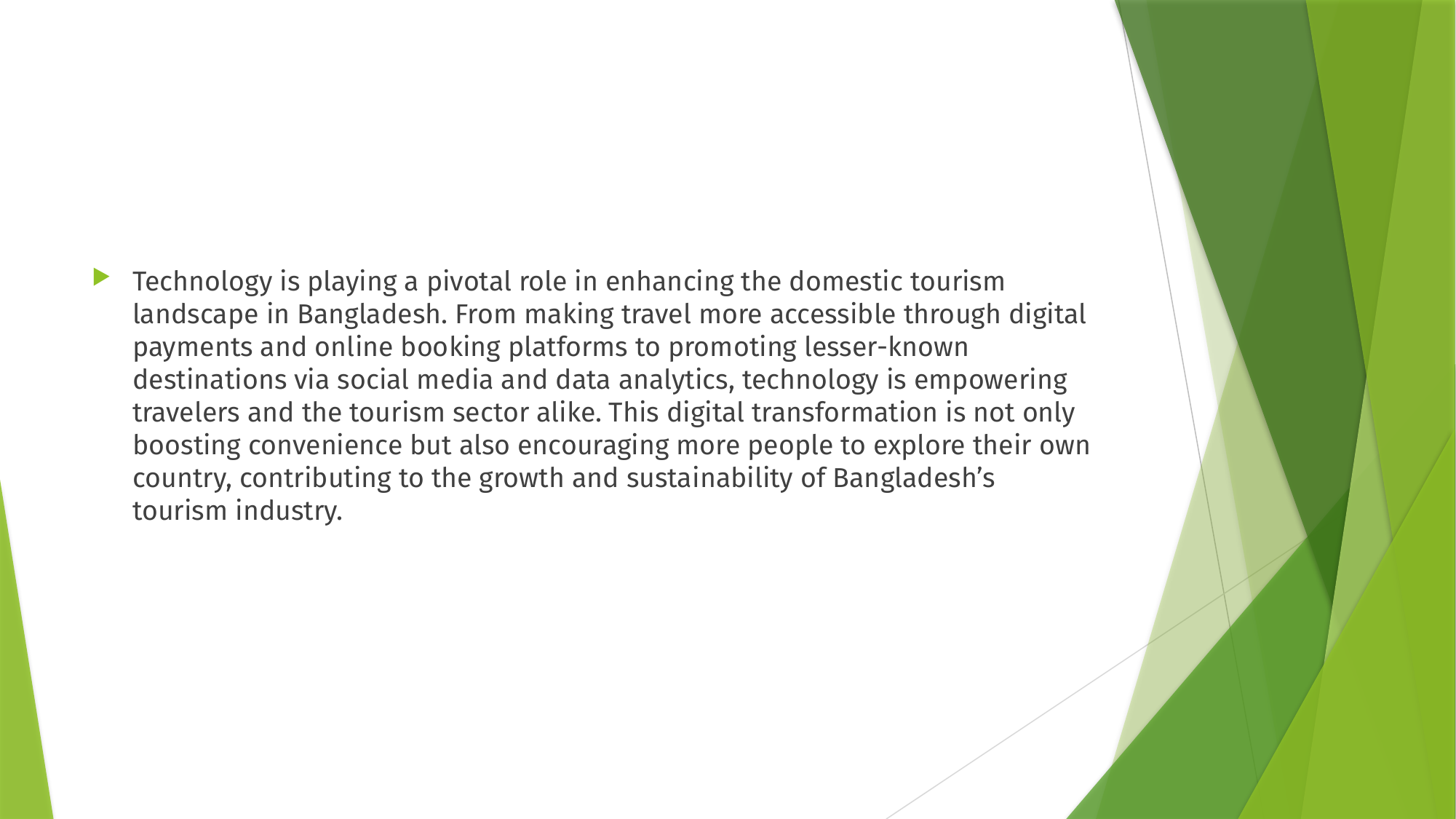

#
Technology is playing a pivotal role in enhancing the domestic tourism landscape in Bangladesh. From making travel more accessible through digital payments and online booking platforms to promoting lesser-known destinations via social media and data analytics, technology is empowering travelers and the tourism sector alike. This digital transformation is not only boosting convenience but also encouraging more people to explore their own country, contributing to the growth and sustainability of Bangladesh’s tourism industry.